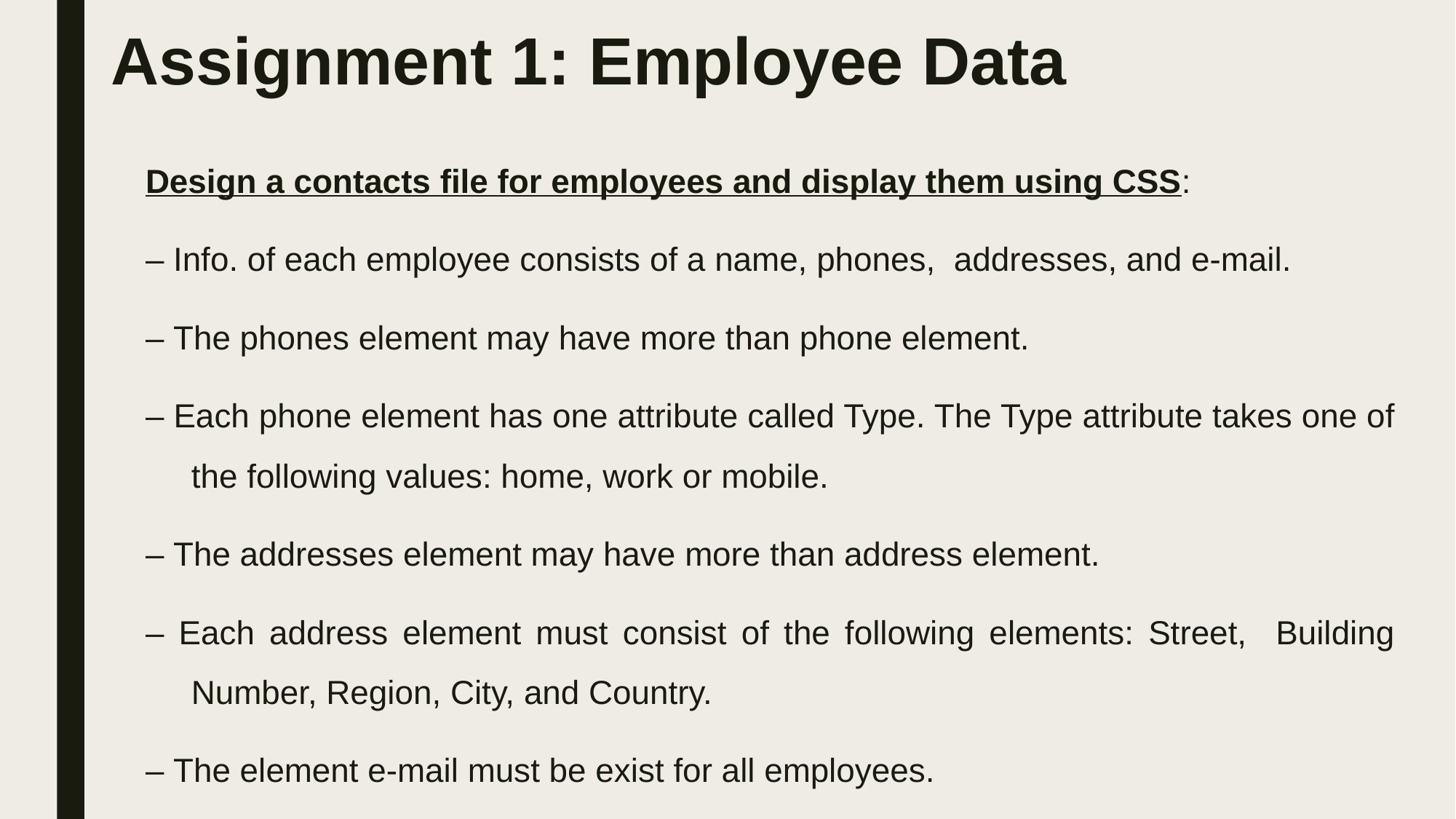

# Assignment 1: Employee Data
Design a contacts file for employees and display them using CSS:
– Info. of each employee consists of a name, phones,  addresses, and e-mail.
– The phones element may have more than phone element.
– Each phone element has one attribute called Type. The Type attribute takes one of the following values: home, work or mobile.
– The addresses element may have more than address element.
– Each address element must consist of the following elements: Street,  Building Number, Region, City, and Country.
– The element e-mail must be exist for all employees.